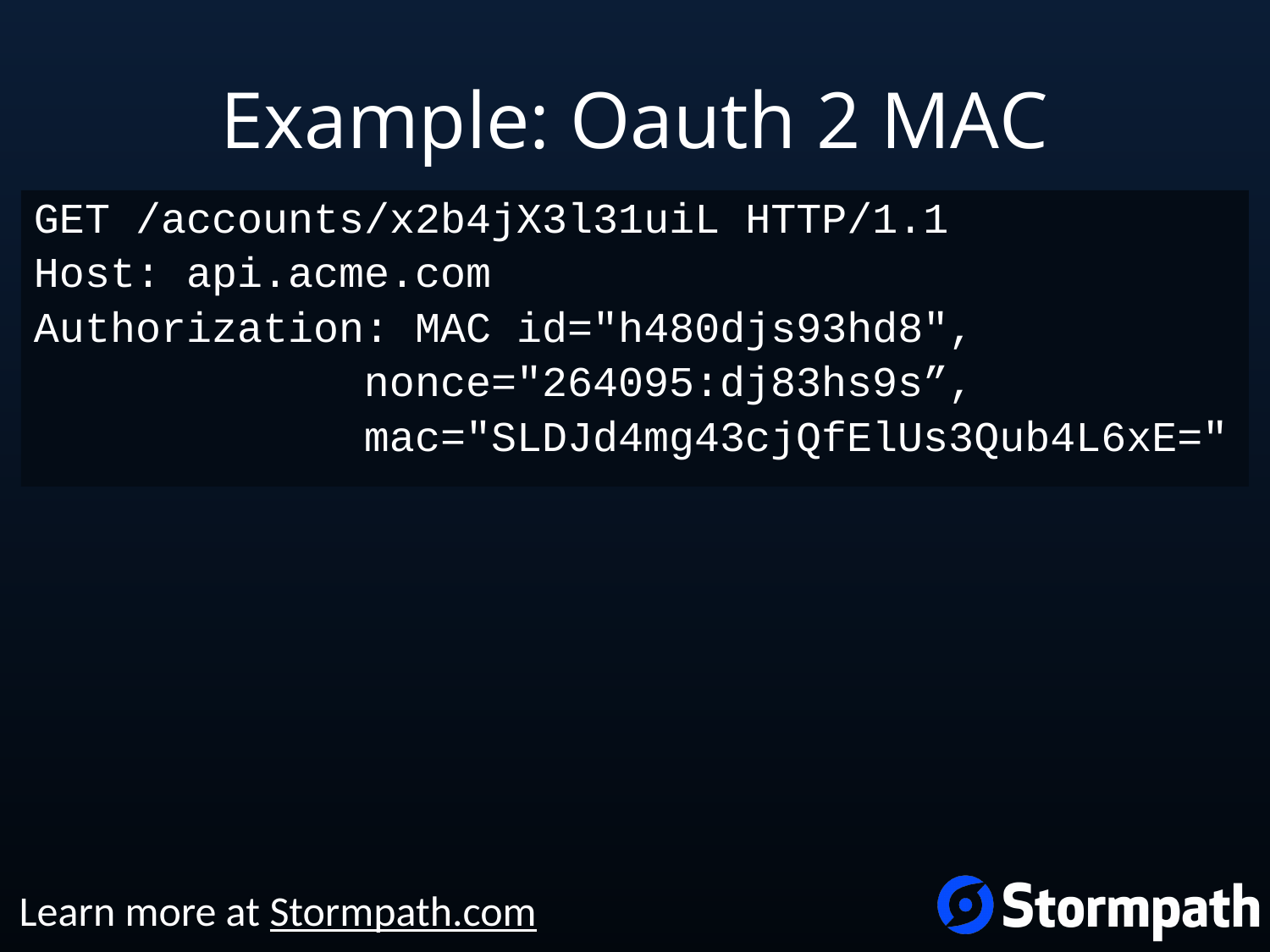

# Example: Oauth 2 MAC
GET /accounts/x2b4jX3l31uiL HTTP/1.1
Host: api.acme.com
Authorization: MAC id="h480djs93hd8",
             nonce="264095:dj83hs9s”,
             mac="SLDJd4mg43cjQfElUs3Qub4L6xE="
Learn more at Stormpath.com